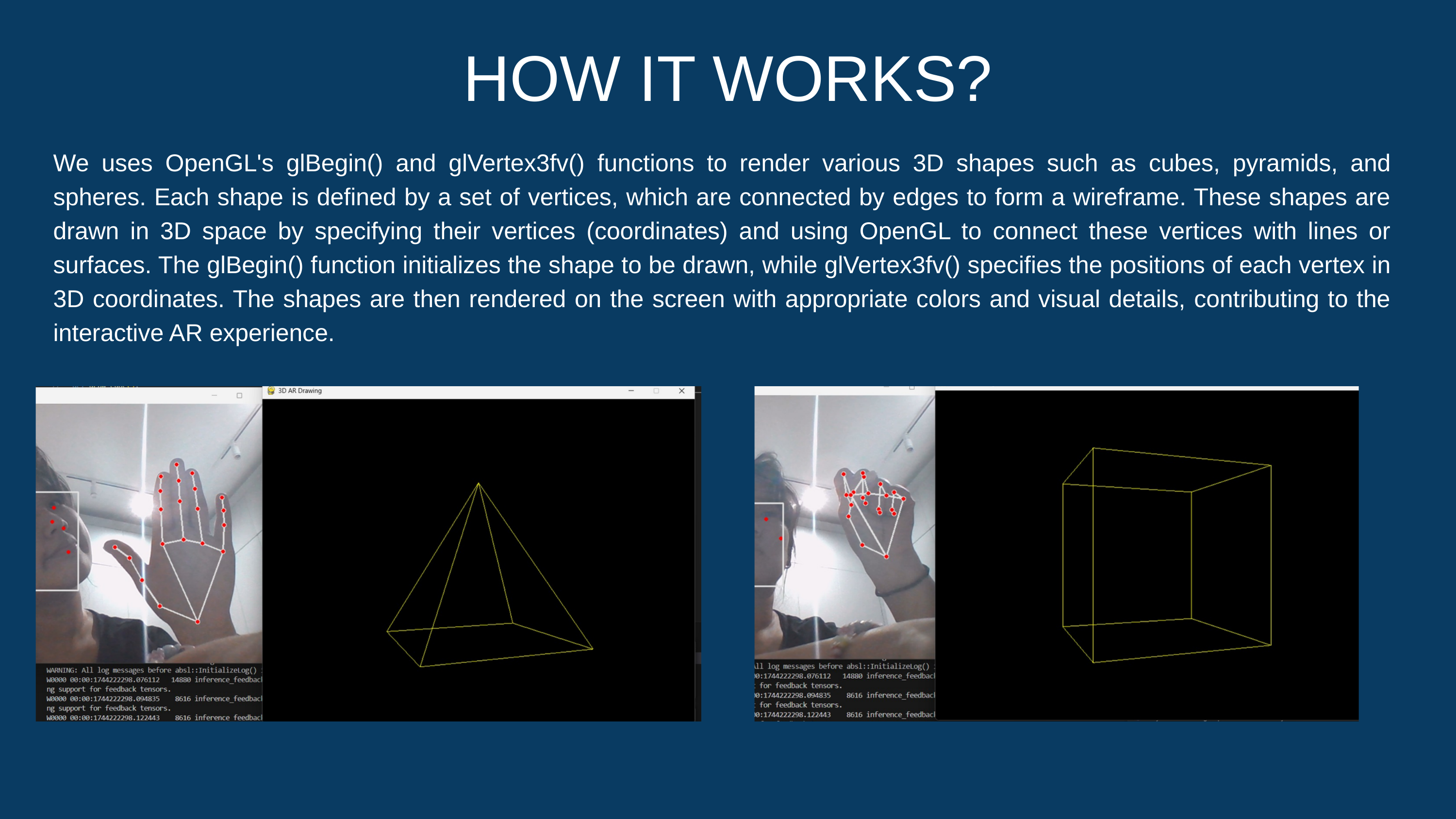

HOW IT WORKS?

We uses OpenGL's glBegin() and glVertex3fv() functions to render various 3D shapes such as cubes, pyramids, and spheres. Each shape is defined by a set of vertices, which are connected by edges to form a wireframe. These shapes are drawn in 3D space by specifying their vertices (coordinates) and using OpenGL to connect these vertices with lines or surfaces. The glBegin() function initializes the shape to be drawn, while glVertex3fv() specifies the positions of each vertex in 3D coordinates. The shapes are then rendered on the screen with appropriate colors and visual details, contributing to the interactive AR experience.